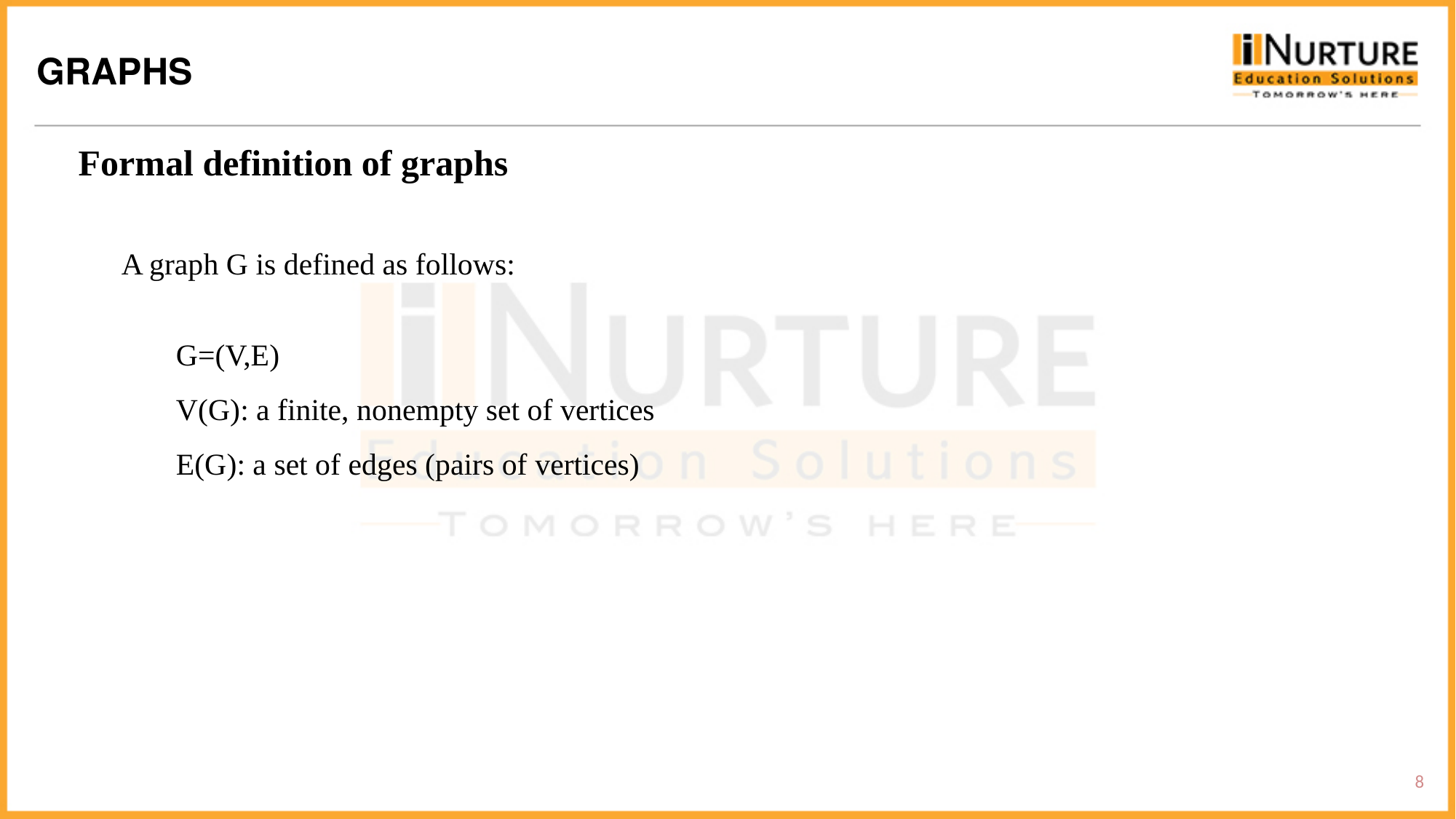

GRAPHS
Formal definition of graphs

A graph G is defined as follows:

G=(V,E)
V(G): a finite, nonempty set of vertices
E(G): a set of edges (pairs of vertices)

8